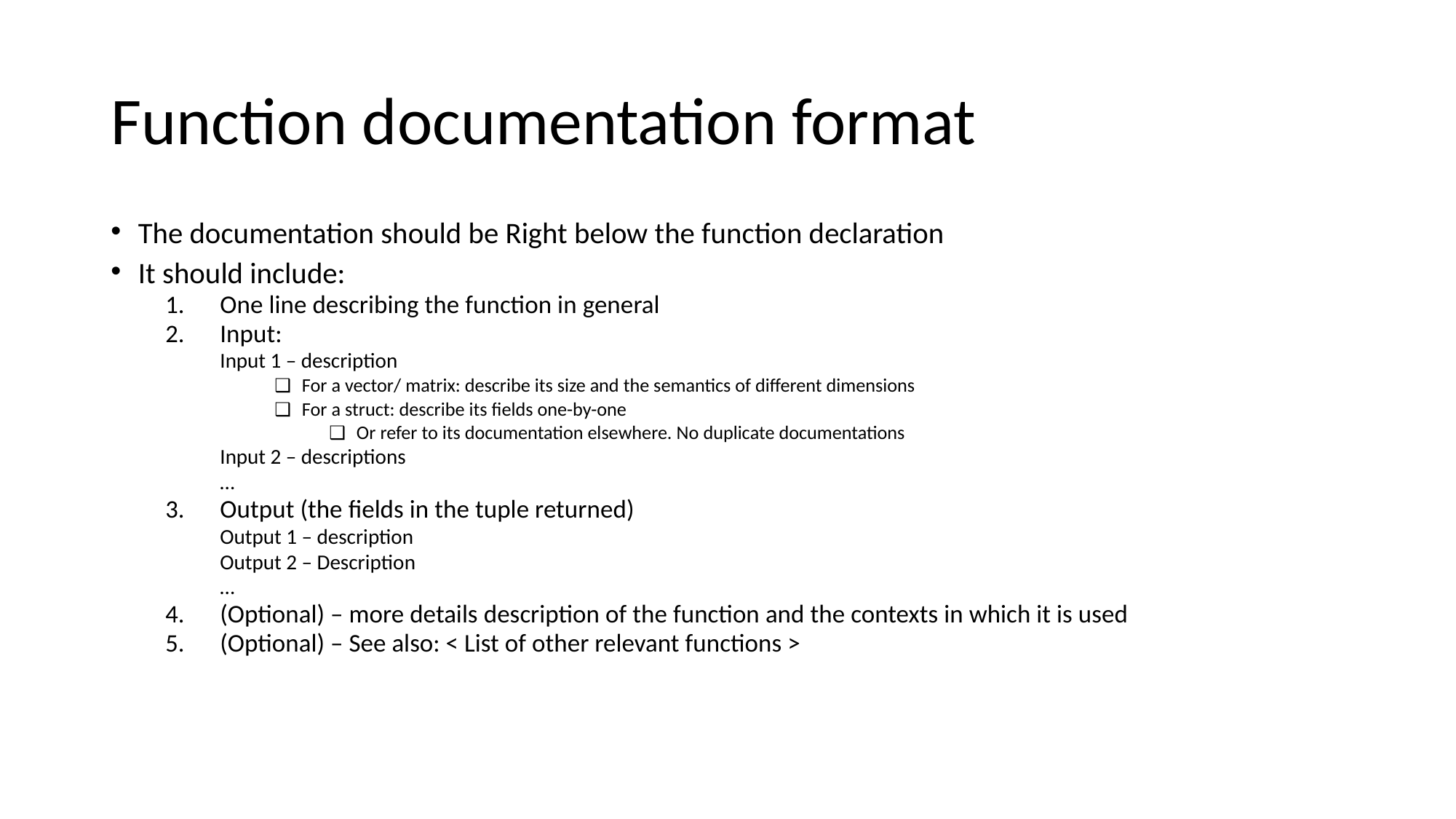

# Function documentation format
The documentation should be Right below the function declaration
It should include:
One line describing the function in general
Input:
Input 1 – description
For a vector/ matrix: describe its size and the semantics of different dimensions
For a struct: describe its fields one-by-one
Or refer to its documentation elsewhere. No duplicate documentations
Input 2 – descriptions
…
Output (the fields in the tuple returned)
Output 1 – description
Output 2 – Description
…
(Optional) – more details description of the function and the contexts in which it is used
(Optional) – See also: < List of other relevant functions >